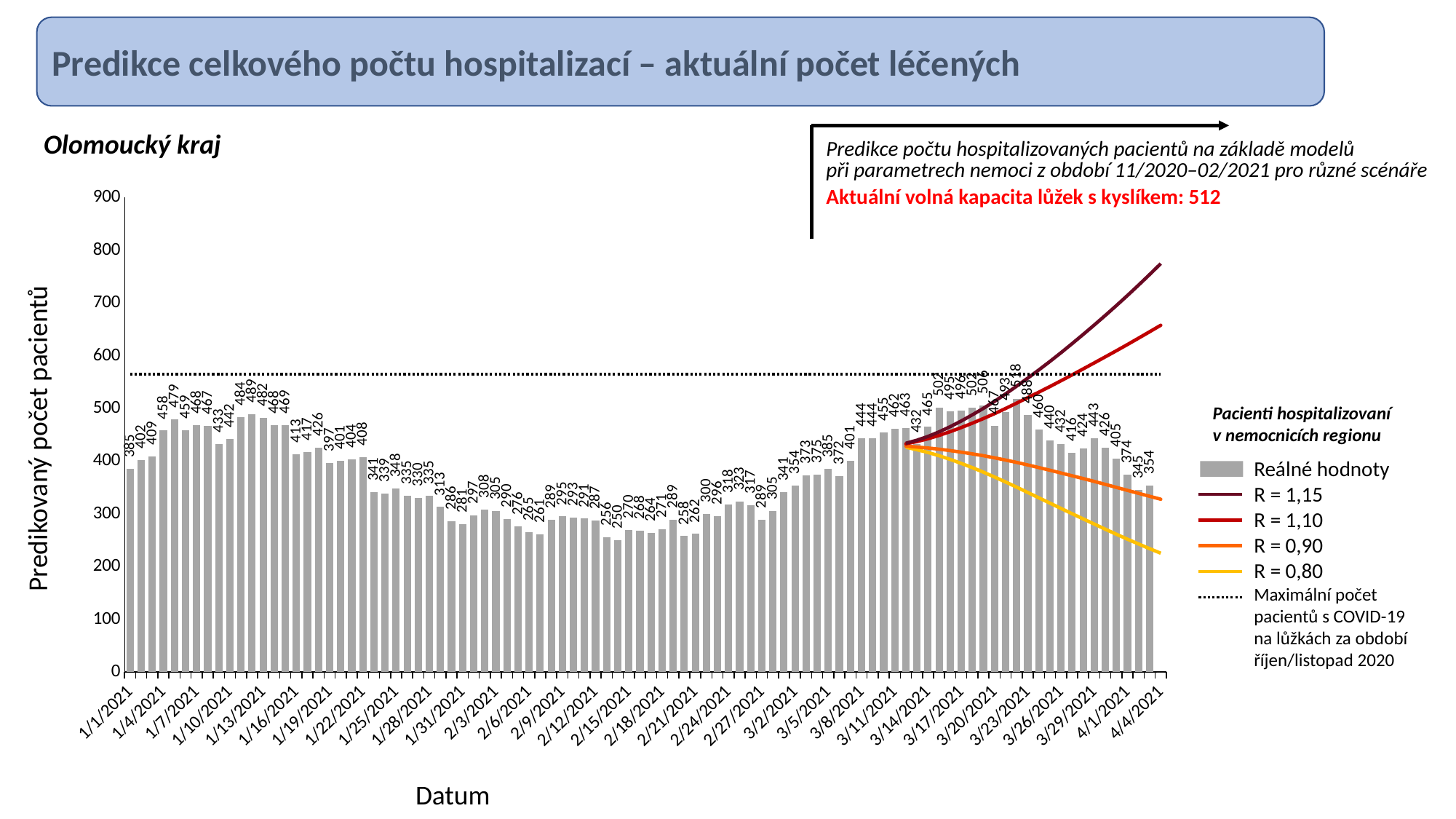

Predikce celkového počtu hospitalizací – aktuální počet léčených
Olomoucký kraj
| Predikce počtu hospitalizovaných pacientů na základě modelů při parametrech nemoci z období 11/2020–02/2021 pro různé scénáře |
| --- |
| Aktuální volná kapacita lůžek s kyslíkem: 512 |

### Chart

| Category |  |  |  |  |  |  |
|---|---|---|---|---|---|---|
| 44197 | 385.0 | None | None | None | None | 565.0 |
| 44198 | 402.0 | None | None | None | None | 565.0 |
| 44199 | 409.0 | None | None | None | None | 565.0 |
| 44200 | 458.0 | None | None | None | None | 565.0 |
| 44201 | 479.0 | None | None | None | None | 565.0 |
| 44202 | 459.0 | None | None | None | None | 565.0 |
| 44203 | 468.0 | None | None | None | None | 565.0 |
| 44204 | 467.0 | None | None | None | None | 565.0 |
| 44205 | 433.0 | None | None | None | None | 565.0 |
| 44206 | 442.0 | None | None | None | None | 565.0 |
| 44207 | 484.0 | None | None | None | None | 565.0 |
| 44208 | 489.0 | None | None | None | None | 565.0 |
| 44209 | 482.0 | None | None | None | None | 565.0 |
| 44210 | 468.0 | None | None | None | None | 565.0 |
| 44211 | 469.0 | None | None | None | None | 565.0 |
| 44212 | 413.0 | None | None | None | None | 565.0 |
| 44213 | 417.0 | None | None | None | None | 565.0 |
| 44214 | 426.0 | None | None | None | None | 565.0 |
| 44215 | 397.0 | None | None | None | None | 565.0 |
| 44216 | 401.0 | None | None | None | None | 565.0 |
| 44217 | 404.0 | None | None | None | None | 565.0 |
| 44218 | 408.0 | None | None | None | None | 565.0 |
| 44219 | 341.0 | None | None | None | None | 565.0 |
| 44220 | 339.0 | None | None | None | None | 565.0 |
| 44221 | 348.0 | None | None | None | None | 565.0 |
| 44222 | 335.0 | None | None | None | None | 565.0 |
| 44223 | 330.0 | None | None | None | None | 565.0 |
| 44224 | 335.0 | None | None | None | None | 565.0 |
| 44225 | 313.0 | None | None | None | None | 565.0 |
| 44226 | 286.0 | None | None | None | None | 565.0 |
| 44227 | 281.0 | None | None | None | None | 565.0 |
| 44228 | 297.0 | None | None | None | None | 565.0 |
| 44229 | 308.0 | None | None | None | None | 565.0 |
| 44230 | 305.0 | None | None | None | None | 565.0 |
| 44231 | 290.0 | None | None | None | None | 565.0 |
| 44232 | 276.0 | None | None | None | None | 565.0 |
| 44233 | 265.0 | None | None | None | None | 565.0 |
| 44234 | 261.0 | None | None | None | None | 565.0 |
| 44235 | 289.0 | None | None | None | None | 565.0 |
| 44236 | 295.0 | None | None | None | None | 565.0 |
| 44237 | 293.0 | None | None | None | None | 565.0 |
| 44238 | 291.0 | None | None | None | None | 565.0 |
| 44239 | 287.0 | None | None | None | None | 565.0 |
| 44240 | 256.0 | None | None | None | None | 565.0 |
| 44241 | 250.0 | None | None | None | None | 565.0 |
| 44242 | 270.0 | None | None | None | None | 565.0 |
| 44243 | 268.0 | None | None | None | None | 565.0 |
| 44244 | 264.0 | None | None | None | None | 565.0 |
| 44245 | 271.0 | None | None | None | None | 565.0 |
| 44246 | 289.0 | None | None | None | None | 565.0 |
| 44247 | 258.0 | None | None | None | None | 565.0 |
| 44248 | 262.0 | None | None | None | None | 565.0 |
| 44249 | 300.0 | None | None | None | None | 565.0 |
| 44250 | 296.0 | None | None | None | None | 565.0 |
| 44251 | 318.0 | None | None | None | None | 565.0 |
| 44252 | 323.0 | None | None | None | None | 565.0 |
| 44253 | 317.0 | None | None | None | None | 565.0 |
| 44254 | 289.0 | None | None | None | None | 565.0 |
| 44255 | 305.0 | None | None | None | None | 565.0 |
| 44256 | 341.0 | None | None | None | None | 565.0 |
| 44257 | 354.0 | None | None | None | None | 565.0 |
| 44258 | 373.0 | None | None | None | None | 565.0 |
| 44259 | 375.0 | None | None | None | None | 565.0 |
| 44260 | 385.0 | None | None | None | None | 565.0 |
| 44261 | 372.0 | None | None | None | None | 565.0 |
| 44262 | 401.0 | None | None | None | None | 565.0 |
| 44263 | 444.0 | None | None | None | None | 565.0 |
| 44264 | 444.0 | None | None | None | None | 565.0 |
| 44265 | 455.0 | None | None | None | None | 565.0 |
| 44266 | 462.0 | None | None | None | None | 565.0 |
| 44267 | 463.0 | 426.431033417113 | 428.6110551153133 | 432.97109851171376 | 434.06018483931337 | 565.0 |
| 44268 | 432.0 | 421.78762033802604 | 426.8846791174664 | 437.2322672454317 | 439.84995257411583 | 565.0 |
| 44269 | 465.0 | 416.50703040145004 | 424.99590031922696 | 442.55321273939387 | 447.0628343323766 | 565.0 |
| 44270 | 502.0 | 410.4621073974844 | 422.80894253904637 | 448.8648955235399 | 455.660159040886 | 565.0 |
| 44271 | 495.0 | 403.4390294938654 | 420.10409373602096 | 455.97241267899614 | 465.4647206094321 | 565.0 |
| 44272 | 496.0 | 395.8440877651773 | 417.14741462400195 | 463.7965083993009 | 476.3000093462837 | 565.0 |
| 44273 | 502.0 | 387.79209334146634 | 413.9510573944433 | 472.1570412299394 | 487.94498760740737 | 565.0 |
| 44274 | 506.0 | 379.1834826132448 | 410.37489979767975 | 480.9271567271644 | 500.2978893343319 | 565.0 |
| 44275 | 467.0 | 370.05239431208867 | 406.43025150095184 | 490.1962640811012 | 513.5067633864132 | 565.0 |
| 44276 | 493.0 | 360.519570796776 | 402.1995805396417 | 500.0064941645667 | 527.6147744092485 | 565.0 |
| 44277 | 518.0 | 350.6884020035202 | 397.70795399242945 | 510.2187296856463 | 542.4406540279988 | 565.0 |
| 44278 | 488.0 | 340.61728983921785 | 392.9116636143534 | 520.5498417809331 | 557.6407805367228 | 565.0 |
| 44279 | 460.0 | 330.4876569428777 | 387.93140939376667 | 531.003602699891 | 573.1994519157543 | 565.0 |
| 44280 | 440.0 | 320.35877203191893 | 382.8170675784871 | 541.6485763433294 | 589.2097417570558 | 565.0 |
| 44281 | 432.0 | 310.30403706107506 | 377.6290928893011 | 552.5688513652899 | 605.7837764514929 | 565.0 |
| 44282 | 416.0 | 300.346471701932 | 372.3711834063099 | 563.7397838667282 | 622.896070927867 | 565.0 |
| 44283 | 424.0 | 290.48734332701065 | 367.02886931196474 | 575.0836560044916 | 640.4574048740778 | 565.0 |
| 44284 | 443.0 | 280.6598926622415 | 361.5251684536301 | 586.4764541190111 | 658.3317741795569 | 565.0 |
| 44285 | 426.0 | 270.9055850470351 | 355.8966545534518 | 597.9413608482328 | 676.5504140667244 | 565.0 |
| 44286 | 405.0 | 261.3300143527203 | 350.2423866670081 | 609.5777967724289 | 695.2301541183169 | 565.0 |
| 44287 | 374.0 | 251.96992642800888 | 344.5920669520681 | 621.4100467277719 | 714.4052206719098 | 565.0 |
| 44288 | 345.0 | 242.86080422734523 | 338.97144595209295 | 633.437108708896 | 734.0776448718115 | 565.0 |
| 44289 | 354.0 | 233.99153509714975 | 333.36727830747395 | 645.6114459657815 | 754.198094371233 | 565.0 |
| 44290 | 0.0 | 225.3791712884491 | 327.7998761703999 | 657.9480120258501 | 774.783212799682 | 565.0 |
|  | None | None | None | None | None | None |
|  | None | None | None | None | None | None |
|  | None | None | None | None | None | None |
|  | None | None | None | None | None | None |
|  | None | None | None | None | None | None |
|  | None | None | None | None | None | None |
|  | None | None | None | None | None | None |
|  | None | None | None | None | None | None |
|  | None | None | None | None | None | None |
|  | None | None | None | None | None | None |
|  | None | None | None | None | None | None |
|  | None | None | None | None | None | None |
|  | None | None | None | None | None | None |
|  | None | None | None | None | None | None |
|  | None | None | None | None | None | None |
|  | None | None | None | None | None | None |
|  | None | None | None | None | None | None |
|  | None | None | None | None | None | None |
|  | None | None | None | None | None | None |
|  | None | None | None | None | None | None |
|  | None | None | None | None | None | None |
|  | None | None | None | None | None | None |
|  | None | None | None | None | None | None |
|  | None | None | None | None | None | None |
|  | None | None | None | None | None | None |
|  | None | None | None | None | None | None |
|  | None | None | None | None | None | None |
|  | None | None | None | None | None | None |
|  | None | None | None | None | None | None |
|  | None | None | None | None | None | None |
|  | None | None | None | None | None | None |
|  | None | None | None | None | None | None |
|  | None | None | None | None | None | None |
|  | None | None | None | None | None | None |
|  | None | None | None | None | None | None |
|  | None | None | None | None | None | None |
|  | None | None | None | None | None | None |
|  | None | None | None | None | None | None |
|  | None | None | None | None | None | None |
|  | None | None | None | None | None | None |
|  | None | None | None | None | None | None |
|  | None | None | None | None | None | None |
|  | None | None | None | None | None | None |
|  | None | None | None | None | None | None |
|  | None | None | None | None | None | None |
|  | None | None | None | None | None | None |
|  | None | None | None | None | None | None |
|  | None | None | None | None | None | None |
|  | None | None | None | None | None | None |
|  | None | None | None | None | None | None |
|  | None | None | None | None | None | None |
|  | None | None | None | None | None | None |
|  | None | None | None | None | None | None |
|  | None | None | None | None | None | None |
|  | None | None | None | None | None | None |
|  | None | None | None | None | None | None |
|  | None | None | None | None | None | None |
|  | None | None | None | None | None | None |
|  | None | None | None | None | None | None |
|  | None | None | None | None | None | None |
|  | None | None | None | None | None | None |
|  | None | None | None | None | None | None |
|  | None | None | None | None | None | None |
|  | None | None | None | None | None | None |
|  | None | None | None | None | None | None |
|  | None | None | None | None | None | None |
|  | None | None | None | None | None | None |
|  | None | None | None | None | None | None |
|  | None | None | None | None | None | None |
|  | None | None | None | None | None | None |
|  | None | None | None | None | None | None |
|  | None | None | None | None | None | None |
|  | None | None | None | None | None | None |
|  | None | None | None | None | None | None |
|  | None | None | None | None | None | None |
|  | None | None | None | None | None | None |
|  | None | None | None | None | None | None |
|  | None | None | None | None | None | None |
|  | None | None | None | None | None | None |
|  | None | None | None | None | None | None |
|  | None | None | None | None | None | None |
|  | None | None | None | None | None | None |
|  | None | None | None | None | None | None |
|  | None | None | None | None | None | None |
|  | None | None | None | None | None | None |
|  | None | None | None | None | None | None |
|  | None | None | None | None | None | None |
Pacienti hospitalizovaní v nemocnicích regionu
Predikovaný počet pacientů
Reálné hodnoty
R = 1,15
R = 1,10
R = 0,90
R = 0,80
Maximální počet pacientů s COVID-19 na lůžkách za období říjen/listopad 2020

Datum